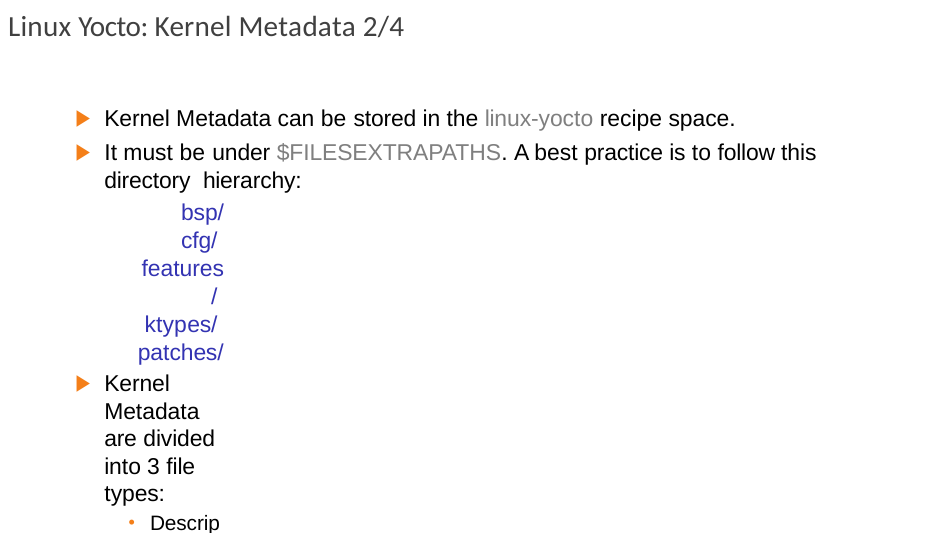

# Linux Yocto: Kernel Metadata 2/4
Kernel Metadata can be stored in the linux-yocto recipe space.
It must be under $FILESEXTRAPATHS. A best practice is to follow this directory  hierarchy:
bsp/  cfg/  features/  ktypes/  patches/
Kernel Metadata are divided into 3 file types:
Description files, ending in .scc
Configuration fragments
Patches
165/300
Remake by Mao Huynh